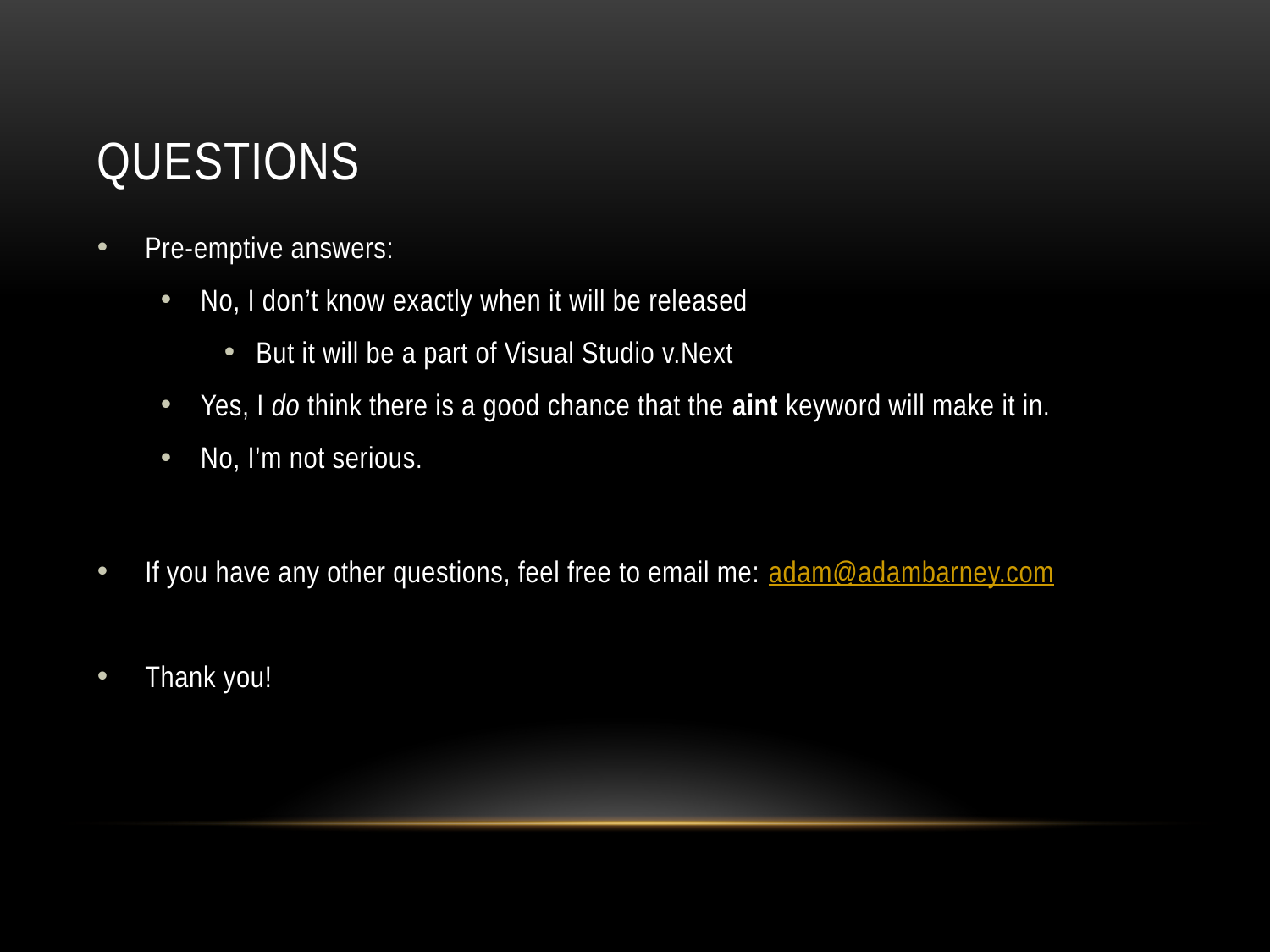

# Questions
Pre-emptive answers:
No, I don’t know exactly when it will be released
But it will be a part of Visual Studio v.Next
Yes, I do think there is a good chance that the aint keyword will make it in.
No, I’m not serious.

If you have any other questions, feel free to email me: adam@adambarney.com

Thank you!